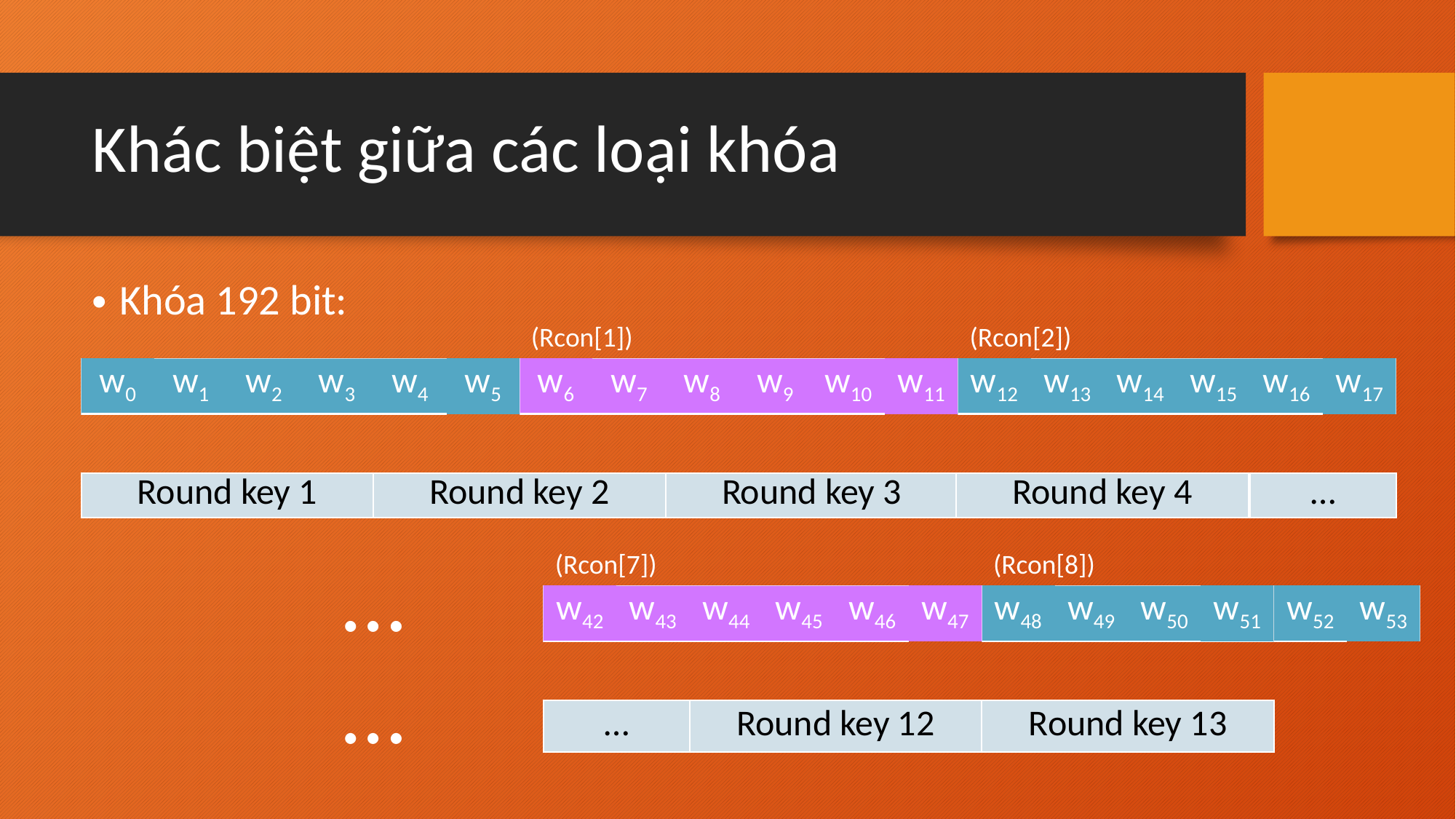

# Khác biệt giữa các loại khóa
Khóa 192 bit:
(Rcon[1])
(Rcon[2])
| w0 | w1 | w2 | w3 | w4 | w5 |
| --- | --- | --- | --- | --- | --- |
| w6 | w7 | w8 | w9 | w10 | w11 |
| --- | --- | --- | --- | --- | --- |
| w12 | w13 | w14 | w15 | w16 | w17 |
| --- | --- | --- | --- | --- | --- |
| Round key 1 |
| --- |
| Round key 2 |
| --- |
| Round key 3 |
| --- |
| Round key 4 |
| --- |
| … |
| --- |
…
(Rcon[7])
(Rcon[8])
| w42 | w43 | w44 | w45 | w46 | w47 |
| --- | --- | --- | --- | --- | --- |
| w48 | w49 | w50 | w51 | w52 | w53 |
| --- | --- | --- | --- | --- | --- |
| w48 | w49 | w50 | w51 |
| --- | --- | --- | --- |
| w52 | w53 |
| --- | --- |
…
| … |
| --- |
| Round key 12 |
| --- |
| Round key 13 |
| --- |